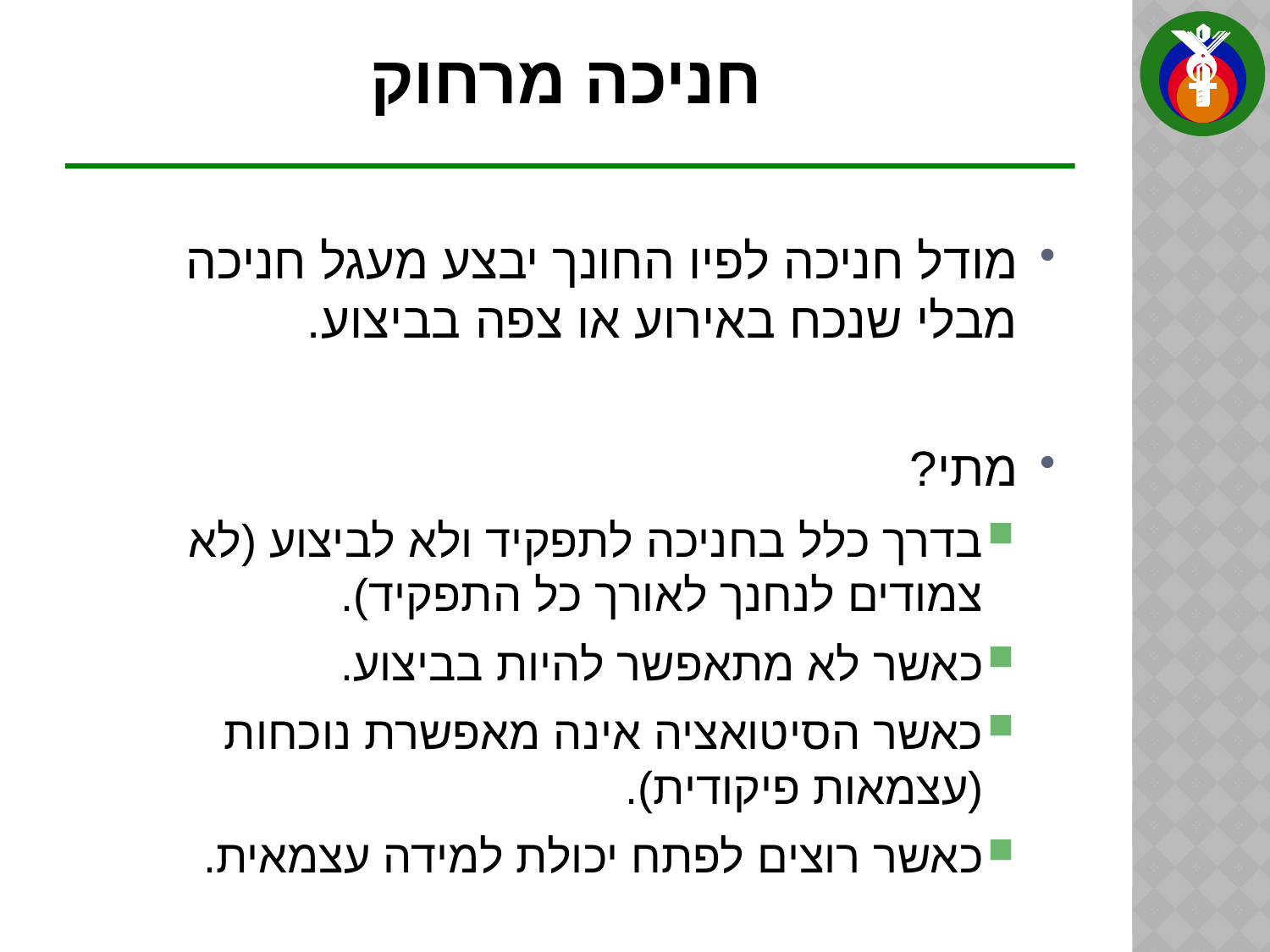

# חניכה מרחוק
מודל חניכה לפיו החונך יבצע מעגל חניכה מבלי שנכח באירוע או צפה בביצוע.

מתי?
בדרך כלל בחניכה לתפקיד ולא לביצוע (לא צמודים לנחנך לאורך כל התפקיד).
כאשר לא מתאפשר להיות בביצוע.
כאשר הסיטואציה אינה מאפשרת נוכחות (עצמאות פיקודית).
כאשר רוצים לפתח יכולת למידה עצמאית.